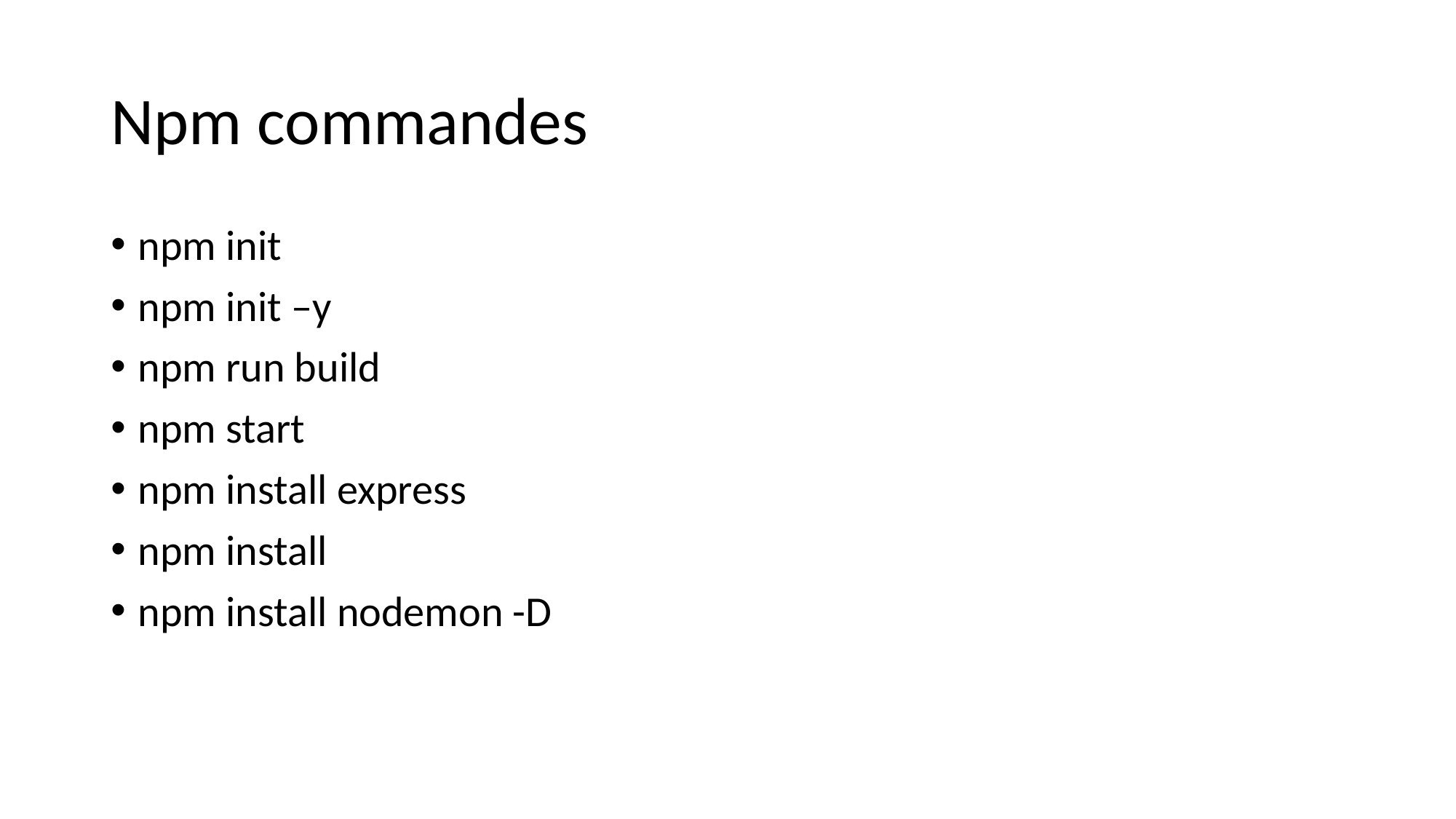

# Npm commandes
npm init
npm init –y
npm run build
npm start
npm install express
npm install
npm install nodemon -D